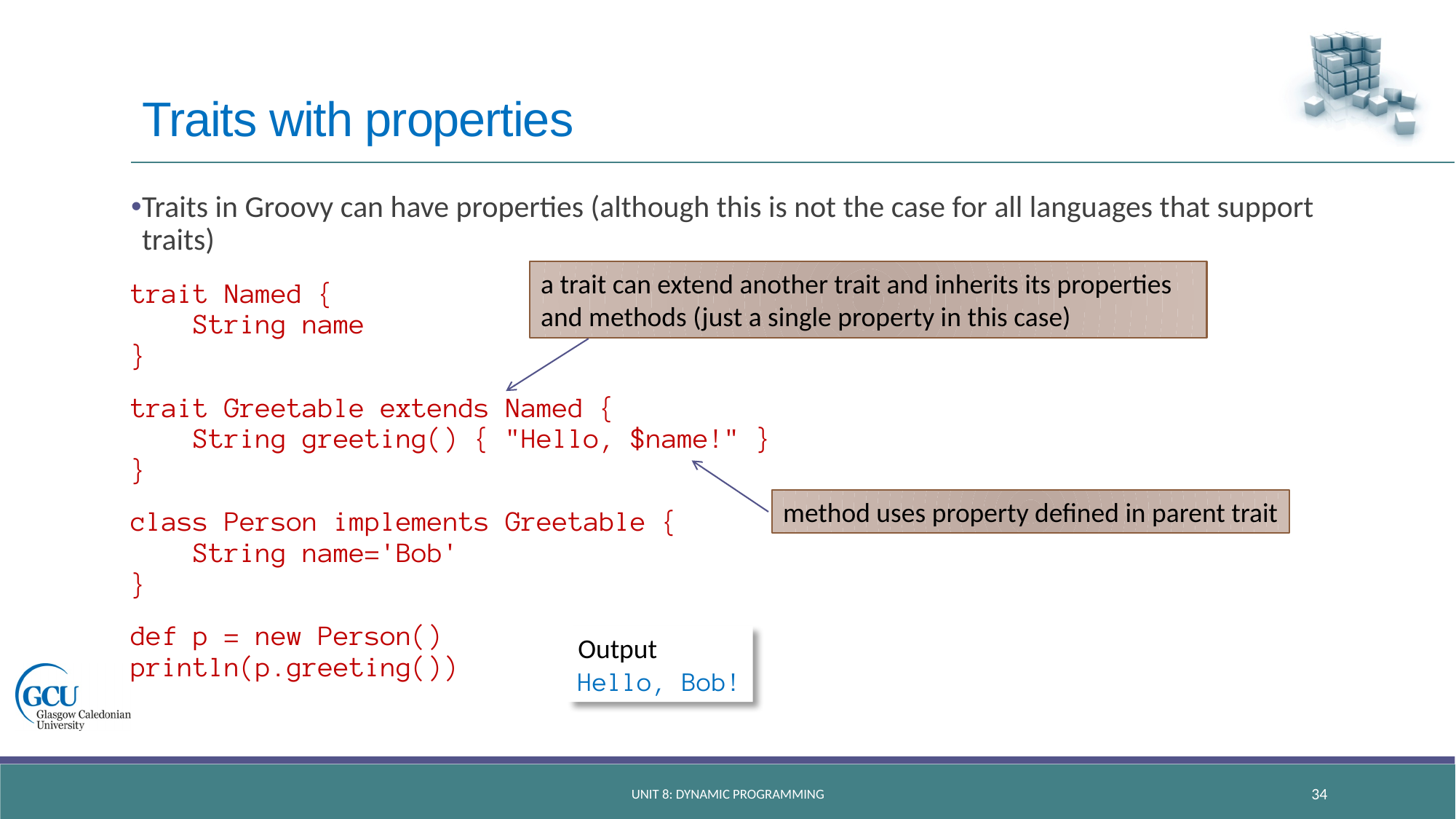

# Traits with properties
Traits in Groovy can have properties (although this is not the case for all languages that support traits)
trait Named {
    String name
}
trait Greetable extends Named {
    String greeting() { "Hello, $name!" }
}
class Person implements Greetable {
    String name='Bob'
}
def p = new Person()
println(p.greeting())
a trait can extend another trait and inherits its properties and methods (just a single property in this case)
method uses property defined in parent trait
Output
Hello, Bob!
unit 8: dynamic programming
34